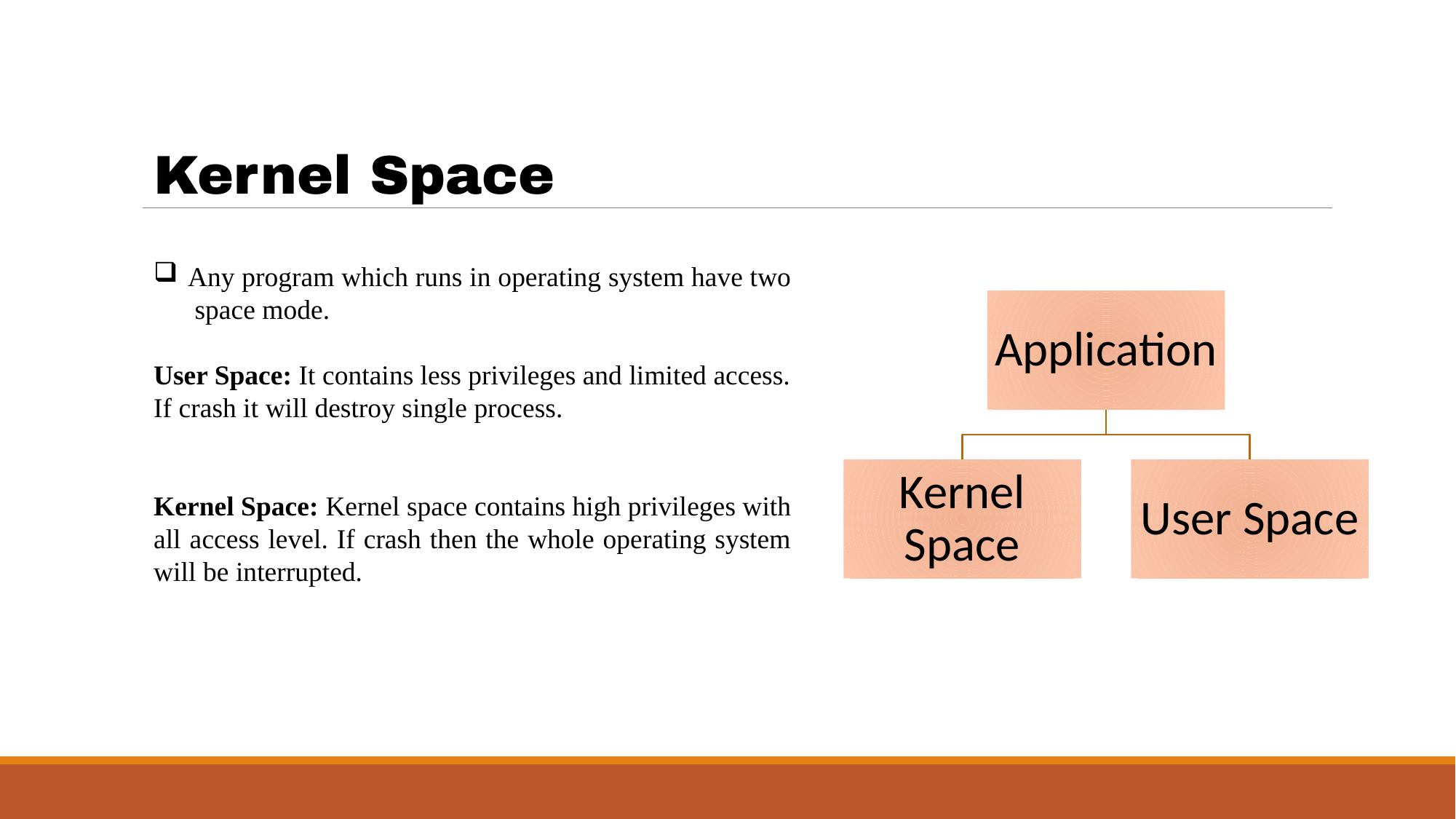

Kernel Space
Any program which runs in operating system have two  space mode.

User Space: It contains less privileges and limited access.
If crash it will destroy single process.

Kernel Space: Kernel space contains high privileges with all access level. If crash then the whole operating system will be interrupted.
Application
Kernel Space
User Space